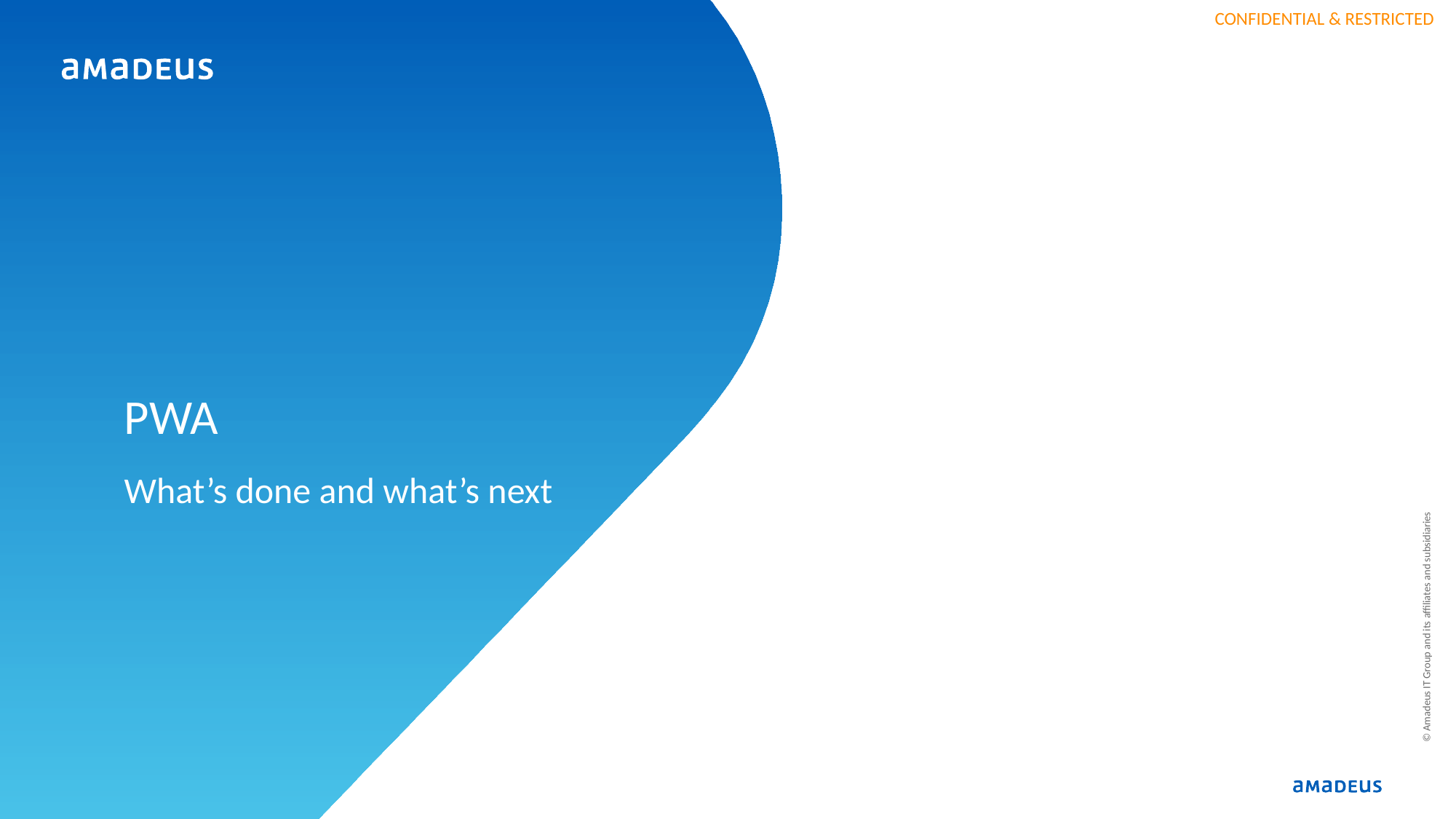

# PWA
What’s done and what’s next
© Amadeus IT Group and its affiliates and subsidiaries